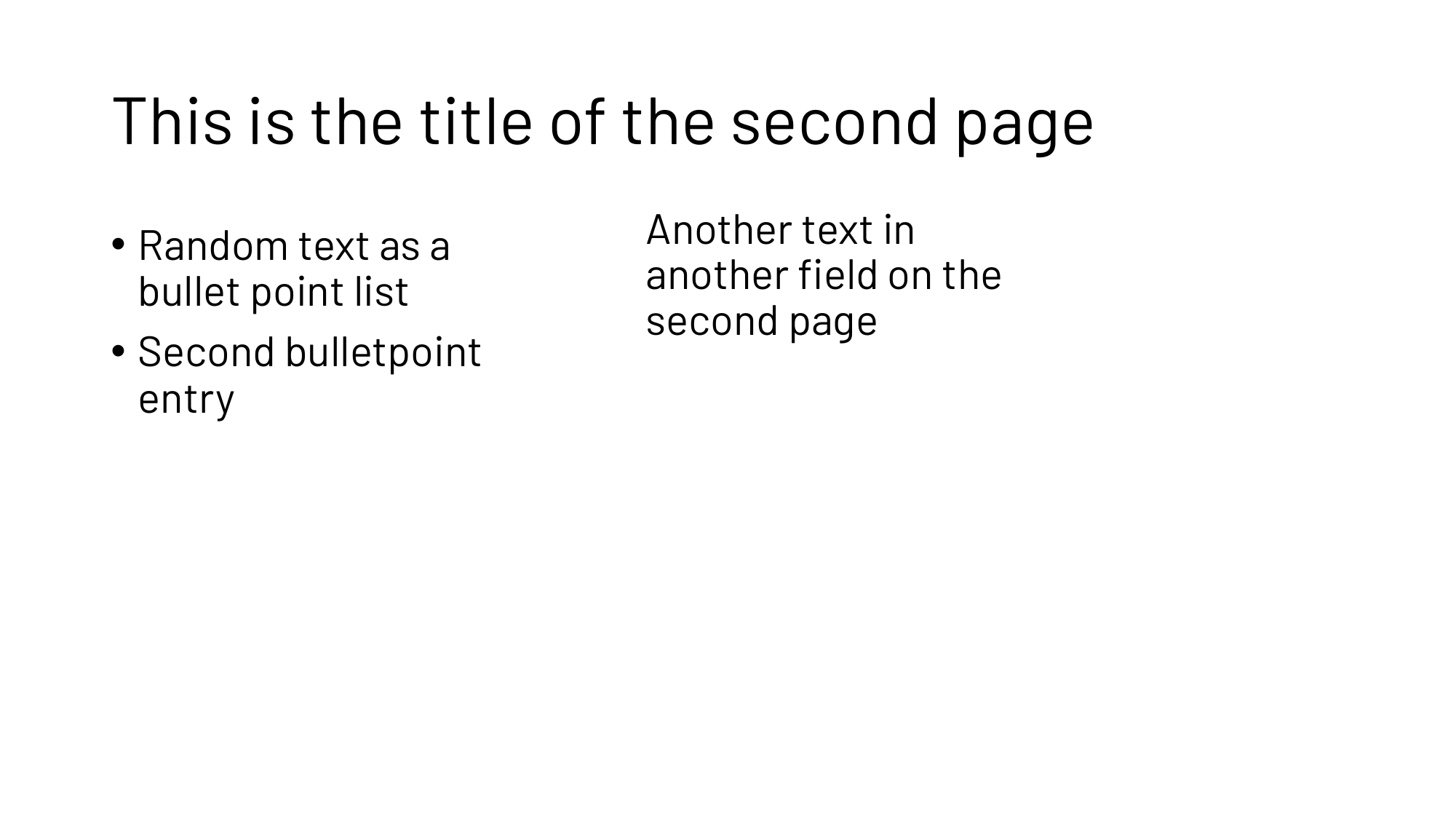

# This is the title of the second page
Another text in another field on the second page
Random text as a bullet point list
Second bulletpoint entry